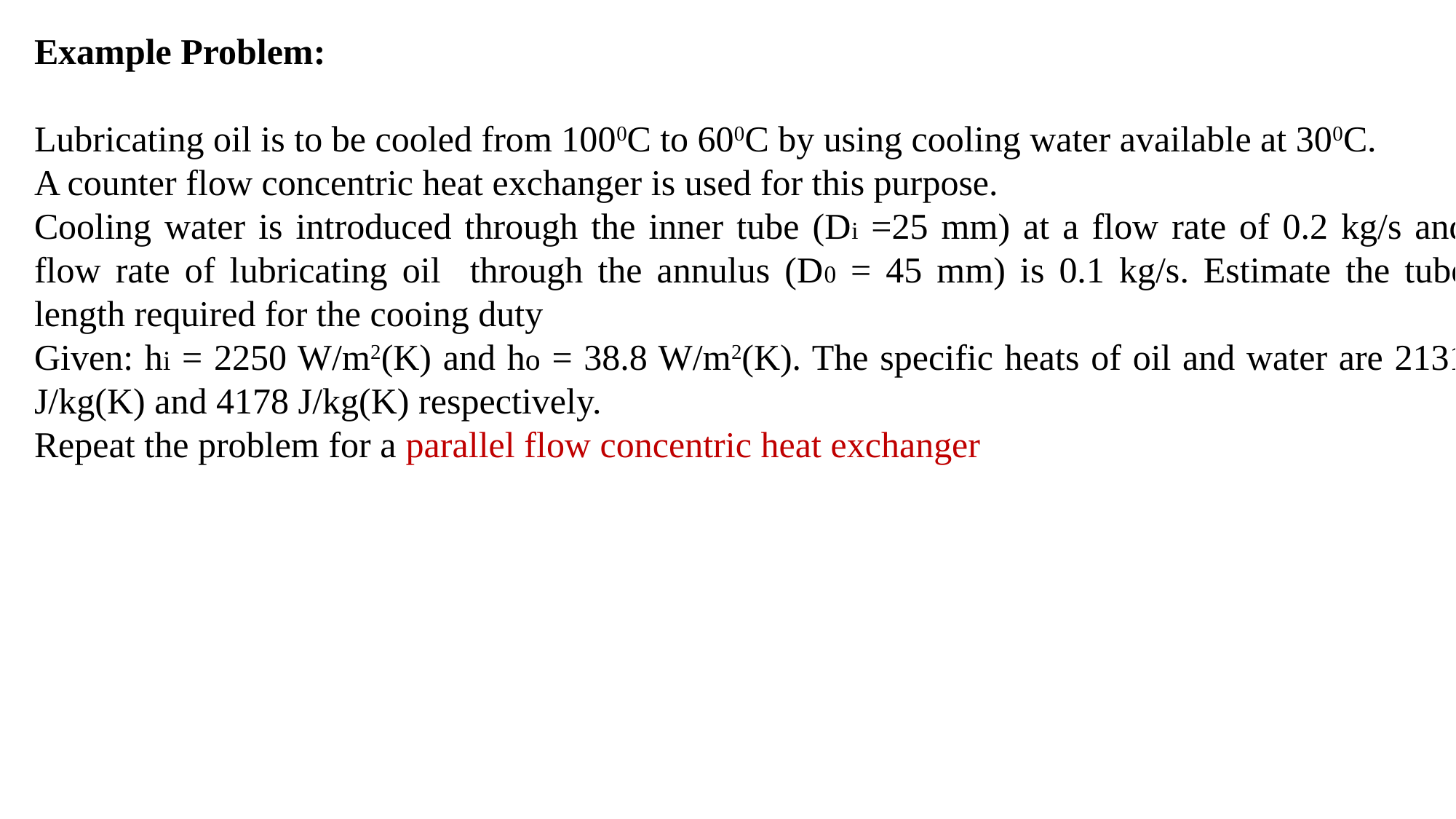

Example Problem:

Lubricating oil is to be cooled from 1000C to 600C by using cooling water available at 300C.
A counter flow concentric heat exchanger is used for this purpose.
Cooling water is introduced through the inner tube (Di =25 mm) at a flow rate of 0.2 kg/s and flow rate of lubricating oil  through the annulus (D0 = 45 mm) is 0.1 kg/s. Estimate the tube length required for the cooing duty
Given: hi = 2250 W/m2(K) and ho = 38.8 W/m2(K). The specific heats of oil and water are 2131 J/kg(K) and 4178 J/kg(K) respectively.
Repeat the problem for a parallel flow concentric heat exchanger